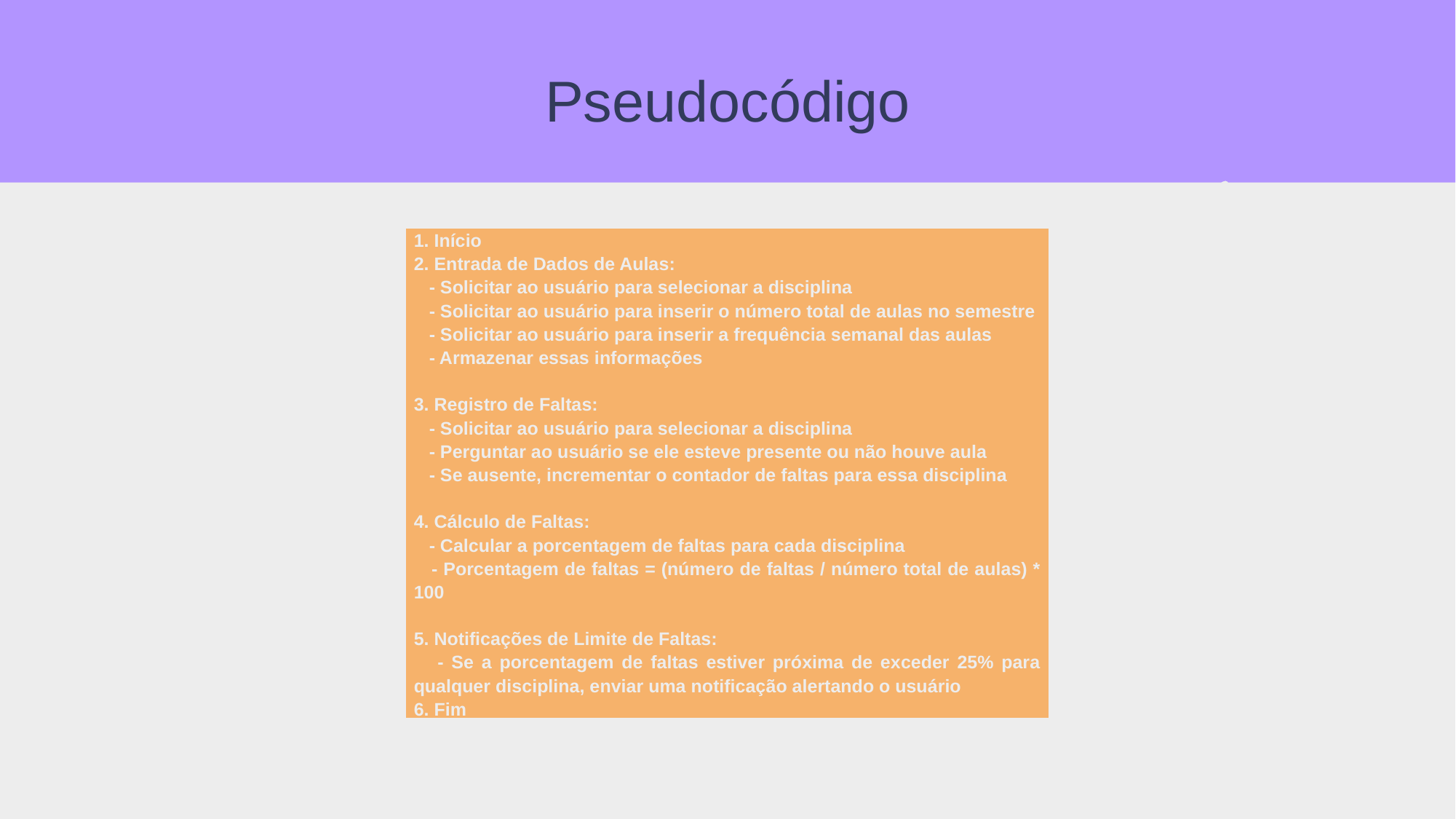

# Pseudocódigo
| 1. Início 2. Entrada de Dados de Aulas: - Solicitar ao usuário para selecionar a disciplina - Solicitar ao usuário para inserir o número total de aulas no semestre - Solicitar ao usuário para inserir a frequência semanal das aulas - Armazenar essas informações   3. Registro de Faltas: - Solicitar ao usuário para selecionar a disciplina - Perguntar ao usuário se ele esteve presente ou não houve aula - Se ausente, incrementar o contador de faltas para essa disciplina   4. Cálculo de Faltas: - Calcular a porcentagem de faltas para cada disciplina - Porcentagem de faltas = (número de faltas / número total de aulas) \* 100   5. Notificações de Limite de Faltas: - Se a porcentagem de faltas estiver próxima de exceder 25% para qualquer disciplina, enviar uma notificação alertando o usuário 6. Fim |
| --- |